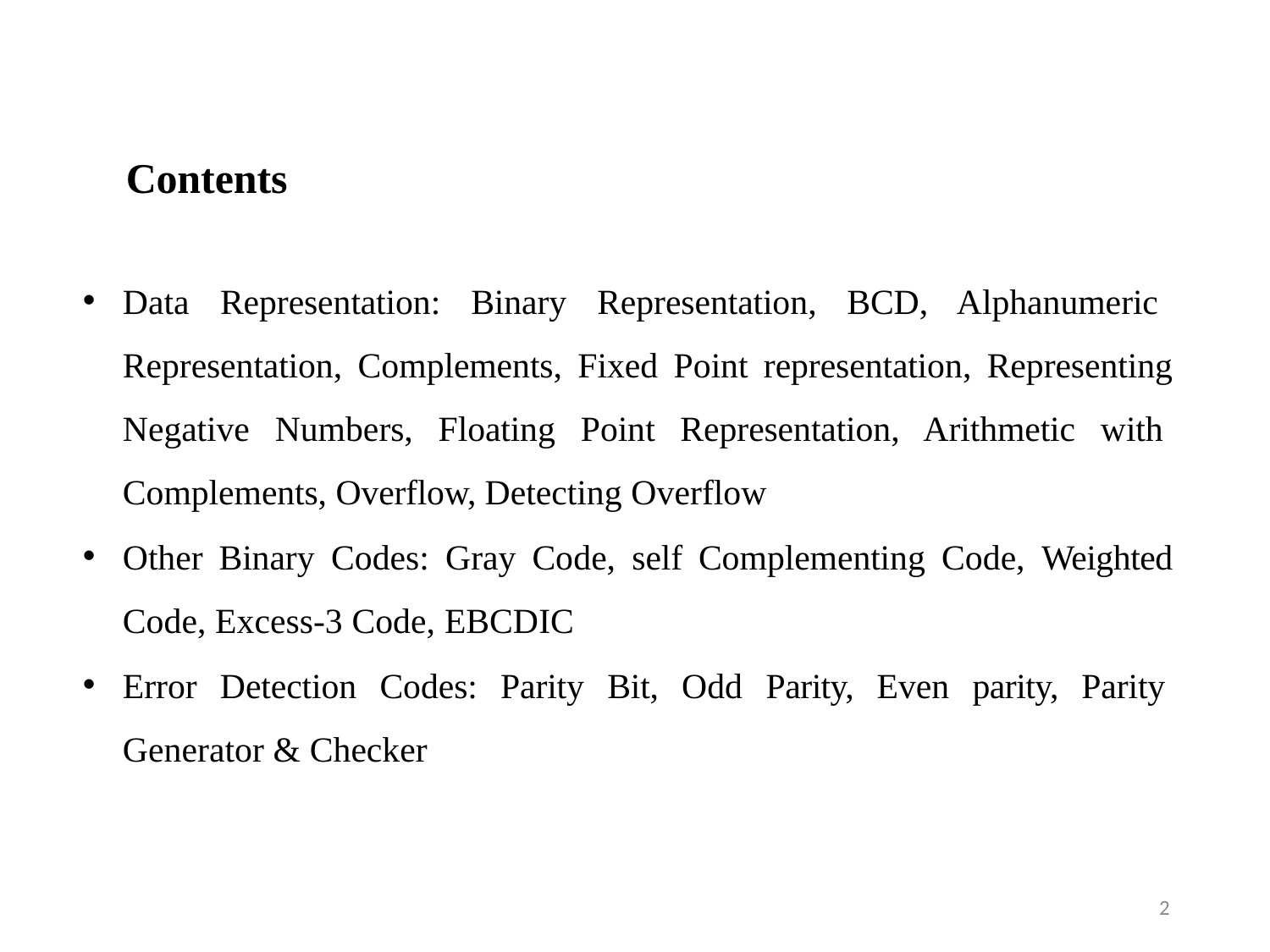

# Contents
Data Representation: Binary Representation, BCD, Alphanumeric  Representation, Complements, Fixed Point representation, Representing  Negative Numbers, Floating Point Representation, Arithmetic with  Complements, Overflow, Detecting Overflow
Other Binary Codes: Gray Code, self Complementing Code, Weighted  Code, Excess-3 Code, EBCDIC
Error Detection Codes: Parity Bit, Odd Parity, Even parity, Parity  Generator & Checker
2